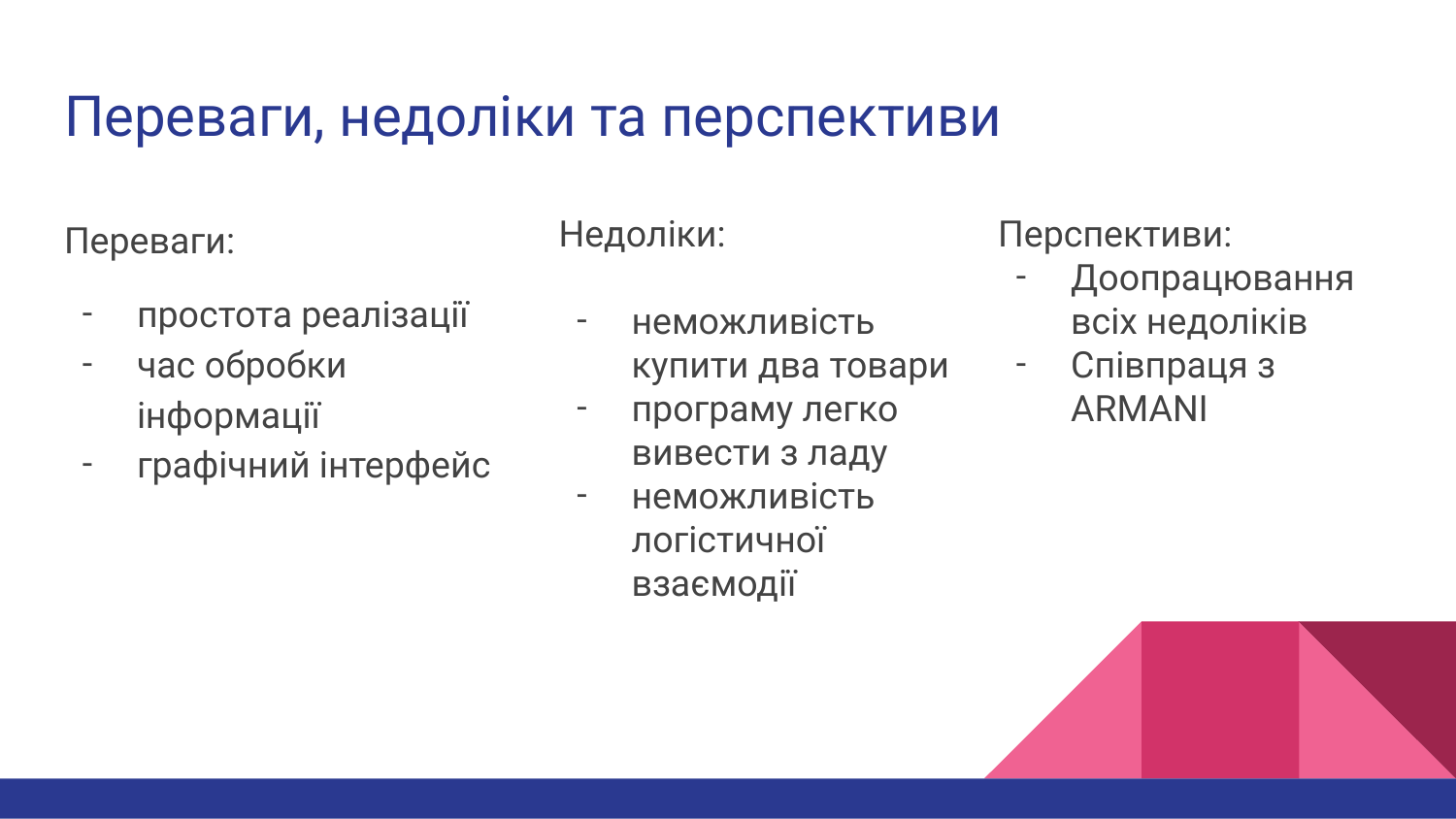

# Переваги, недоліки та перспективи
Переваги:
простота реалізації
час обробки інформації
графічний інтерфейс
Недоліки:

неможливість купити два товари
програму легко вивести з ладу
неможливість логістичної взаємодії
Перспективи:
Доопрацювання всіх недоліків
Співпраця з ARMANI